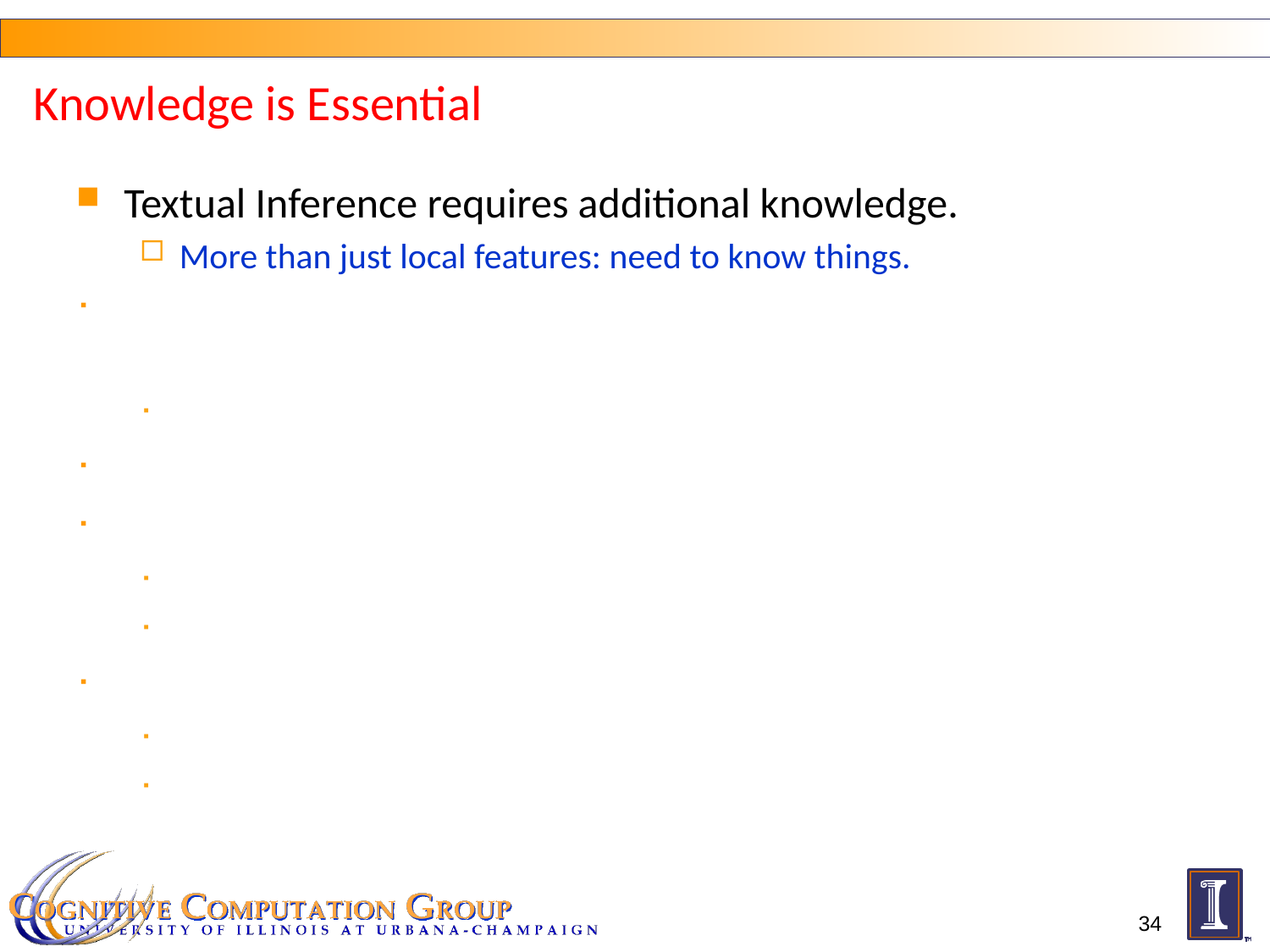

# Knowledge is Essential
Textual Inference requires additional knowledge.
More than just local features: need to know things.

34